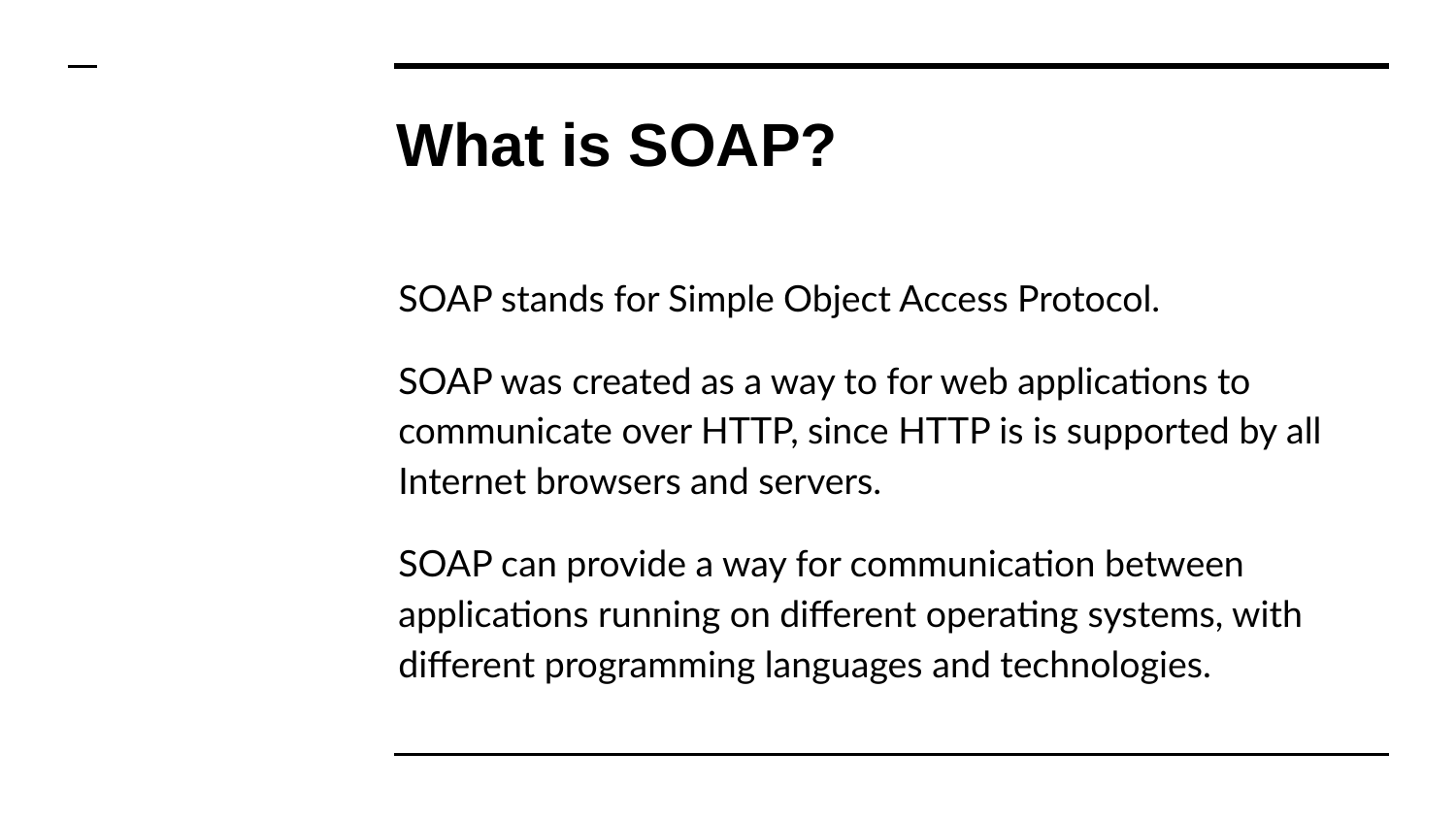

# What is SOAP?
SOAP stands for Simple Object Access Protocol.
SOAP was created as a way to for web applications to communicate over HTTP, since HTTP is is supported by all Internet browsers and servers.
SOAP can provide a way for communication between applications running on different operating systems, with different programming languages and technologies.